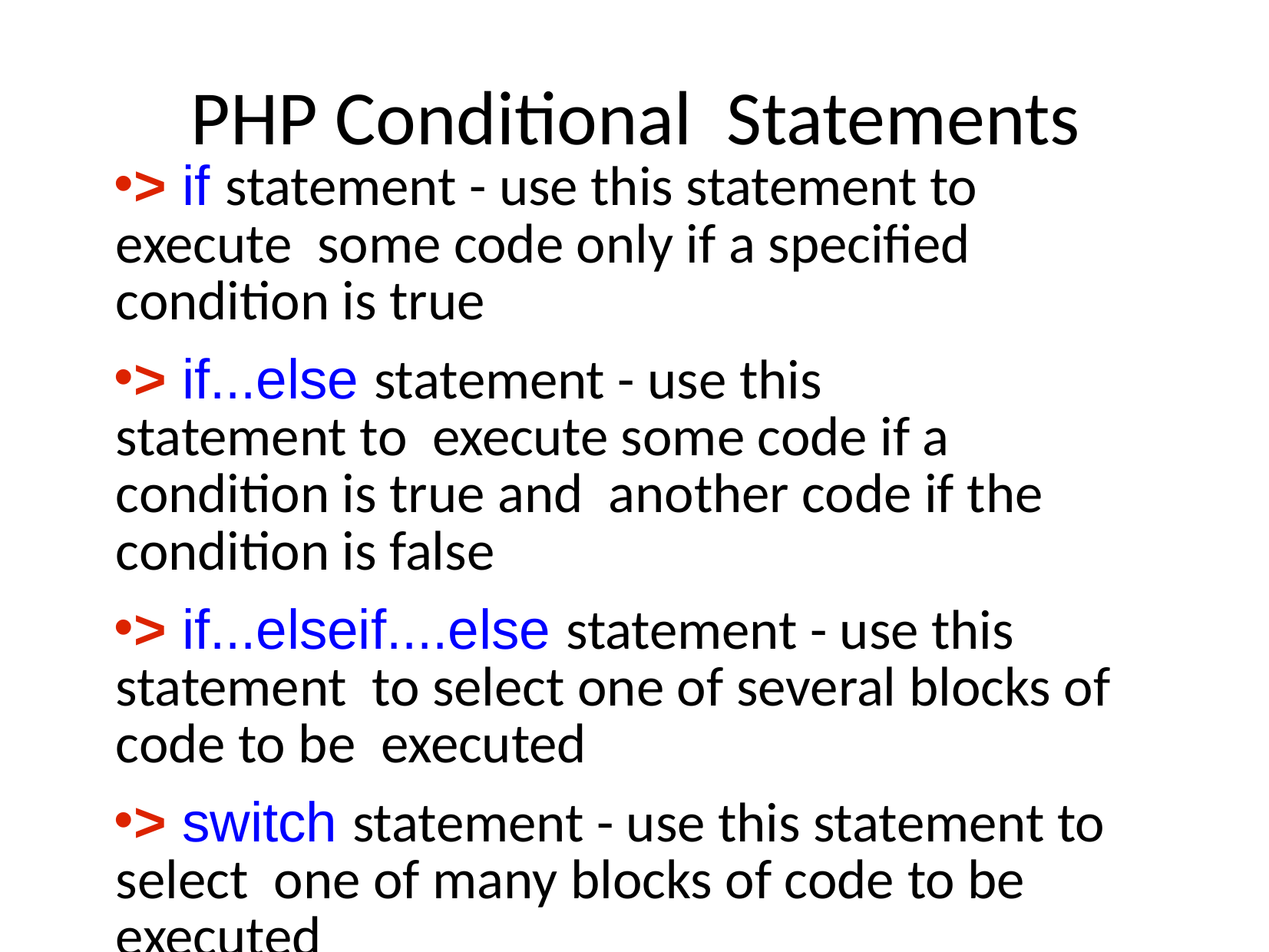

# PHP Conditional	Statements
> if statement - use this statement to execute  some code only if a specified condition is true
> if...else statement - use this statement to  execute some code if a condition is true and  another code if the condition is false
> if...elseif....else statement - use this statement  to select one of several blocks of code to be  executed
> switch statement - use this statement to select  one of many blocks of code to be executed